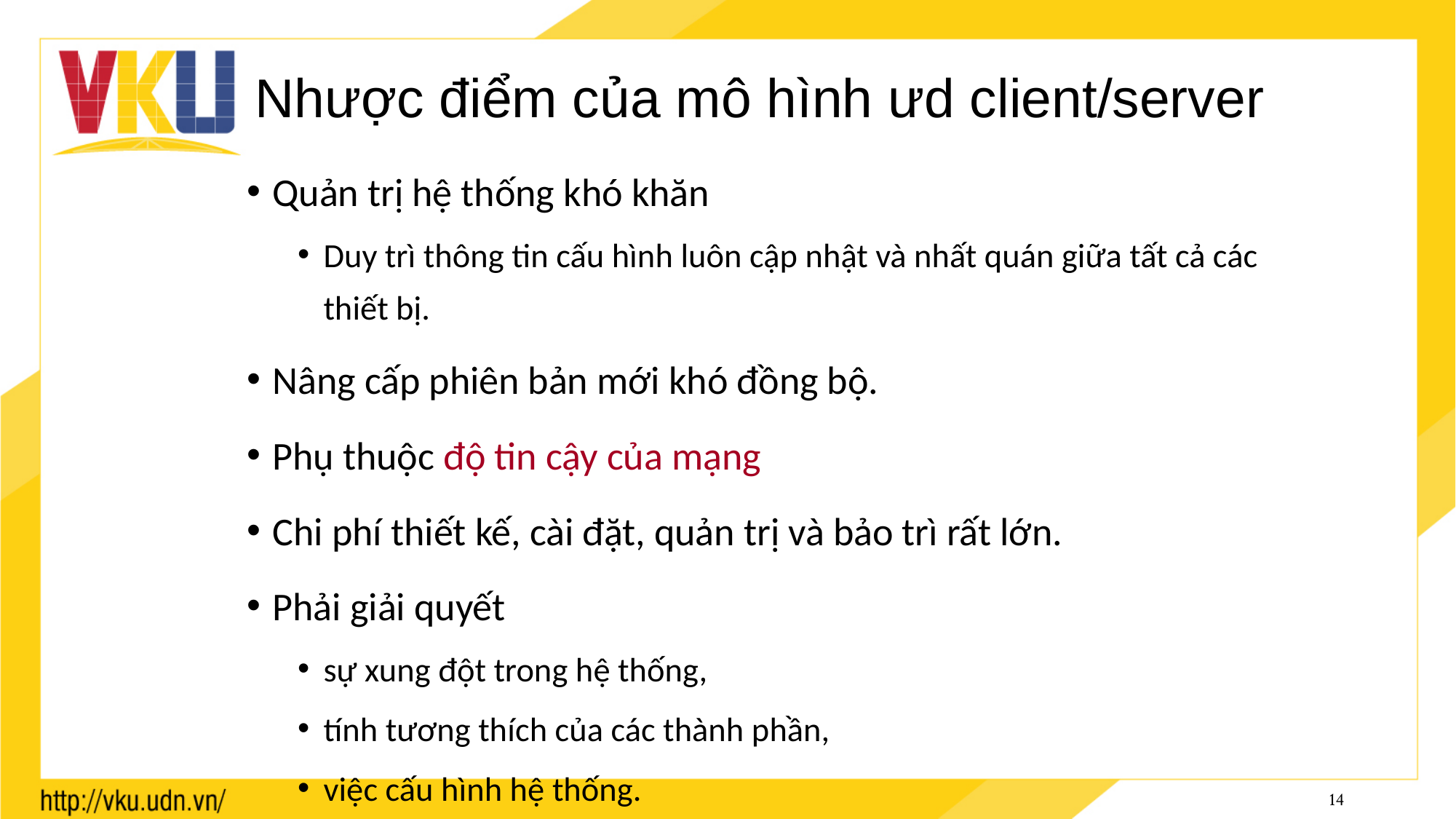

# Nhược điểm của mô hình ưd client/server
Quản trị hệ thống khó khăn
Duy trì thông tin cấu hình luôn cập nhật và nhất quán giữa tất cả các thiết bị.
Nâng cấp phiên bản mới khó đồng bộ.
Phụ thuộc độ tin cậy của mạng
Chi phí thiết kế, cài đặt, quản trị và bảo trì rất lớn.
Phải giải quyết
sự xung đột trong hệ thống,
tính tương thích của các thành phần,
việc cấu hình hệ thống.

14